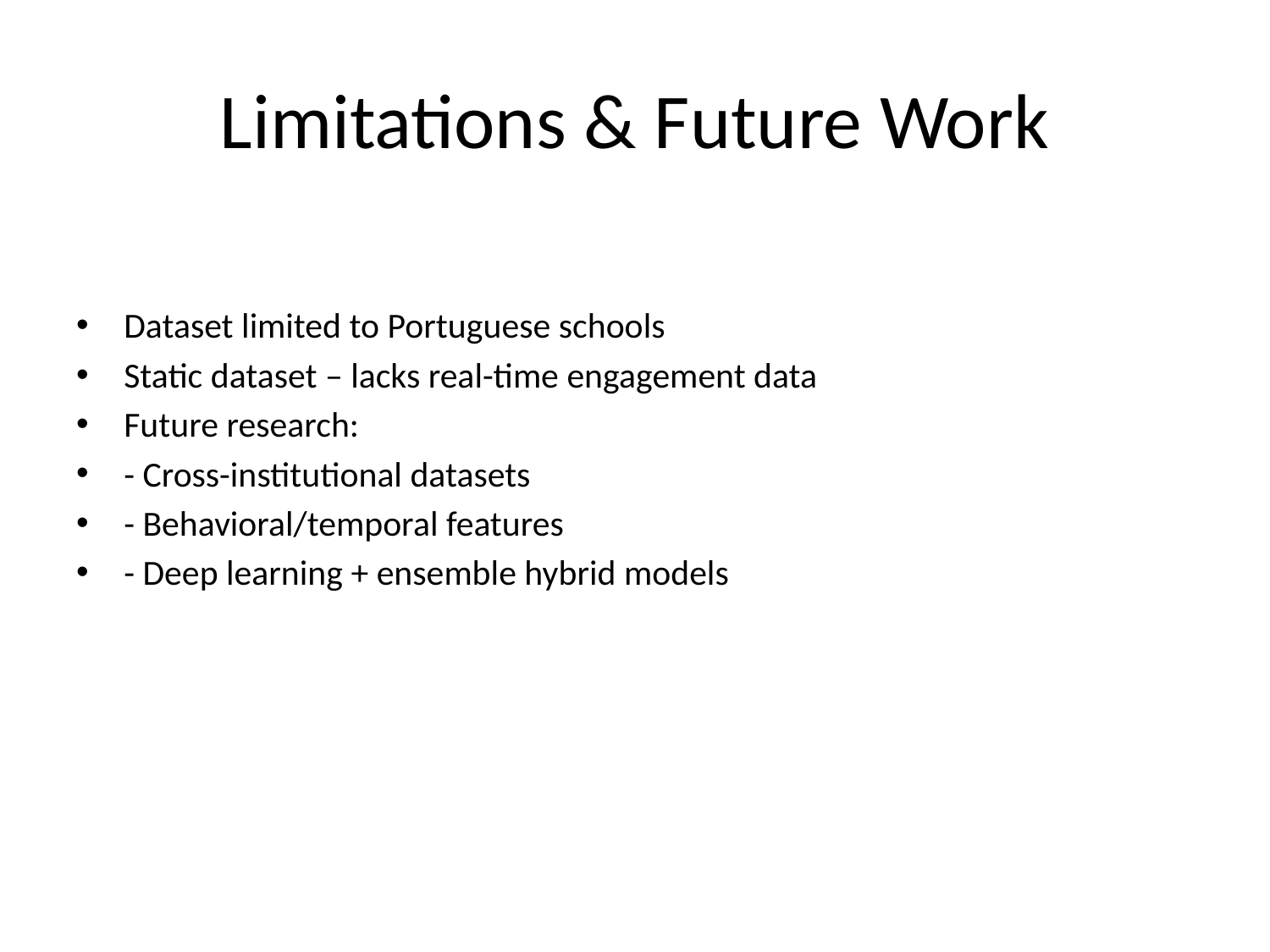

# Limitations & Future Work

Dataset limited to Portuguese schools
Static dataset – lacks real-time engagement data
Future research:
- Cross-institutional datasets
- Behavioral/temporal features
- Deep learning + ensemble hybrid models